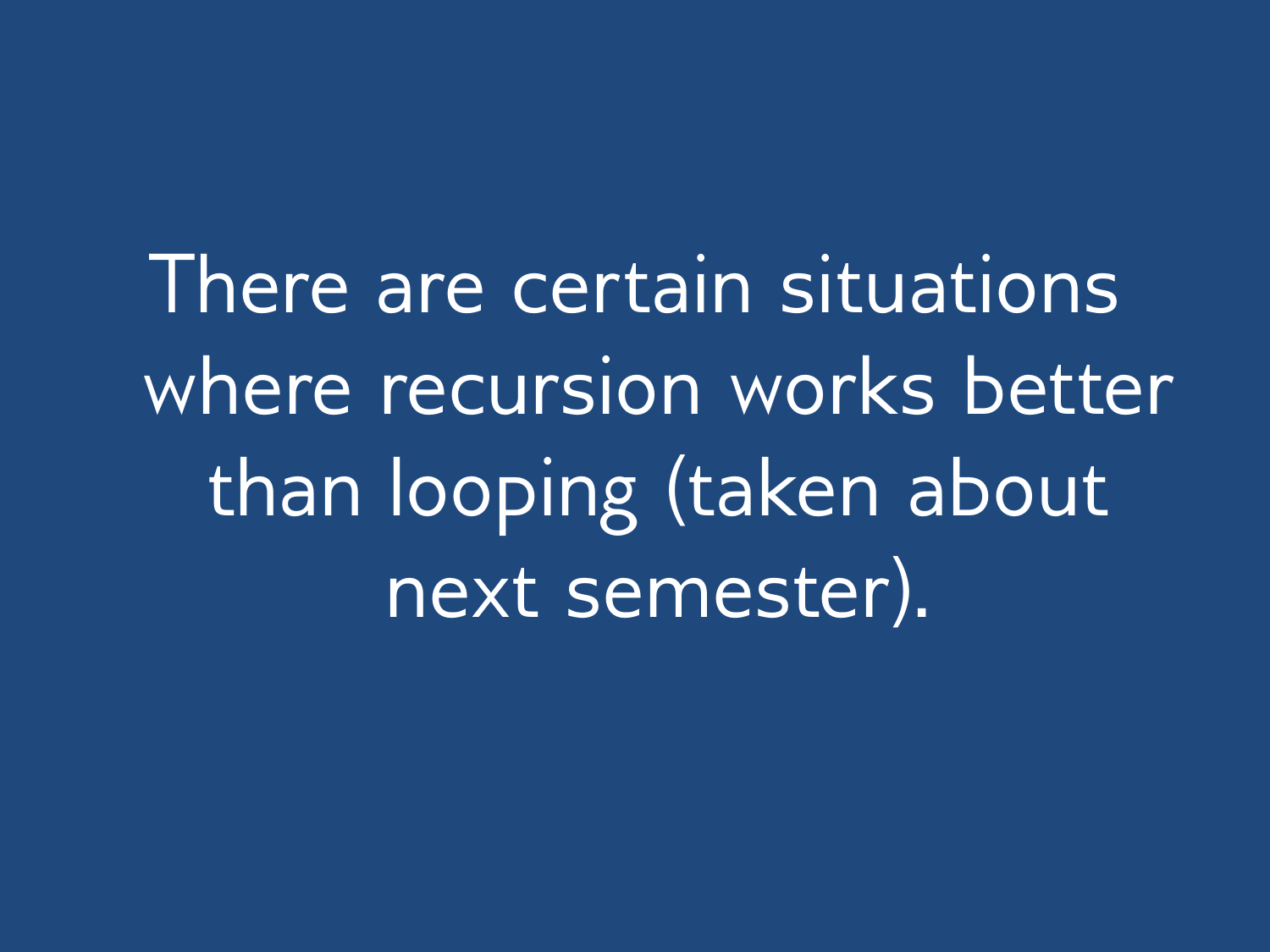

#
There are certain situations where recursion works better than looping (taken about next semester).